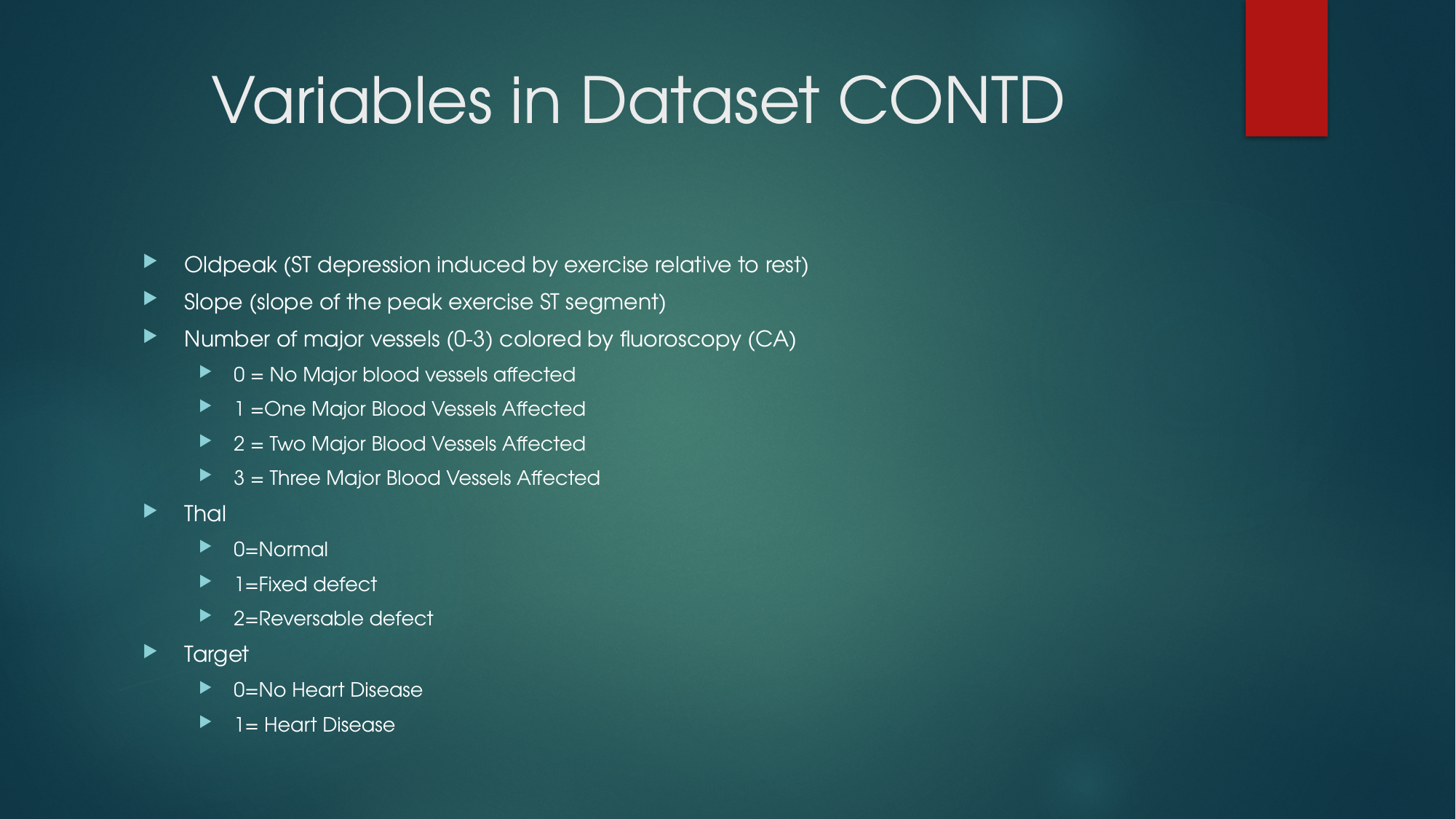

# Variables in Dataset CONTD
Oldpeak (ST depression induced by exercise relative to rest)
Slope (slope of the peak exercise ST segment)
Number of major vessels (0-3) colored by fluoroscopy (CA)
0 = No Major blood vessels affected
1 =One Major Blood Vessels Affected
2 = Two Major Blood Vessels Affected
3 = Three Major Blood Vessels Affected
Thal
0=Normal
1=Fixed defect
2=Reversable defect
Target
0=No Heart Disease
1= Heart Disease